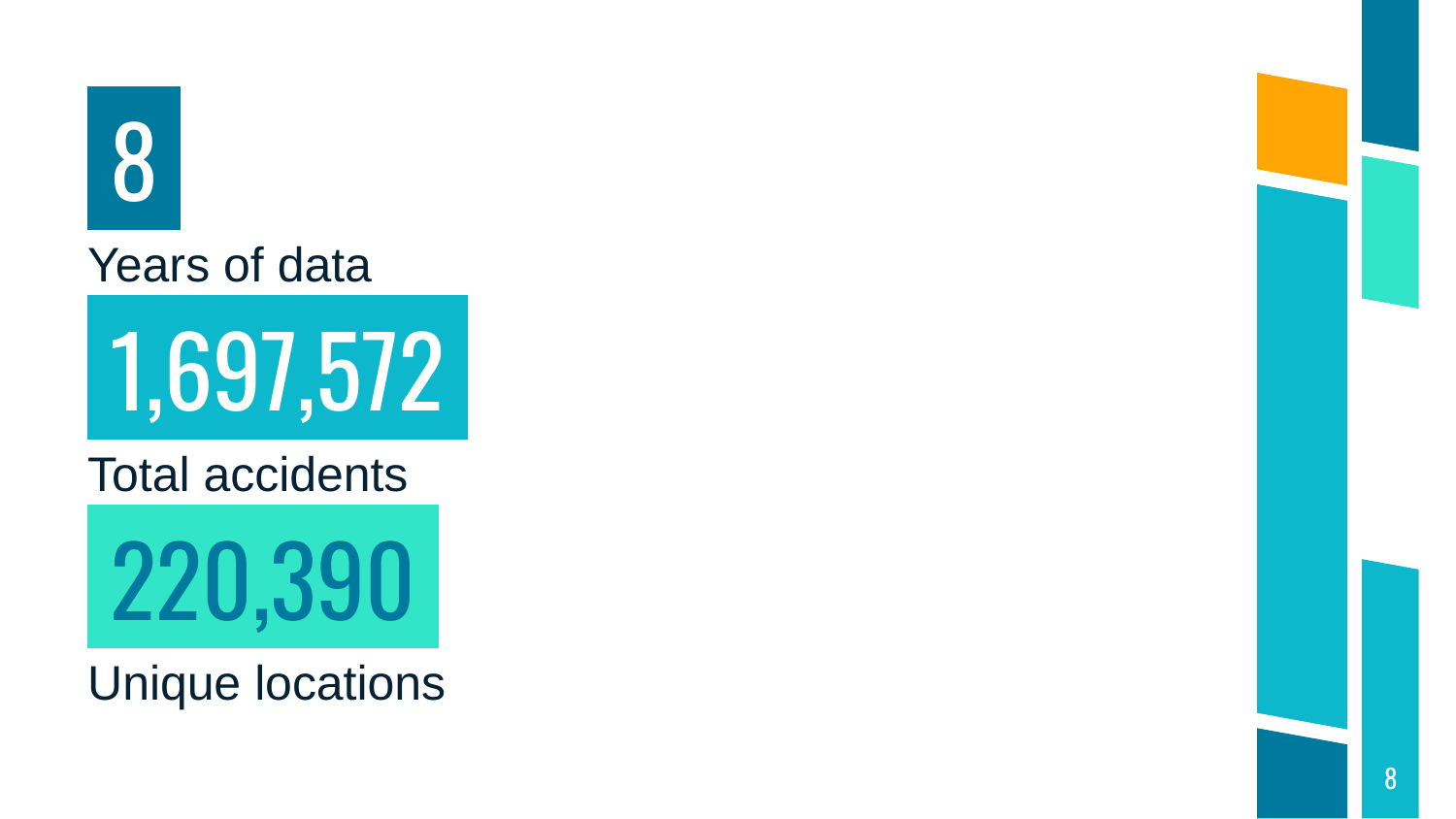

8
Years of data
 1,697,572
Total accidents
 220,390
Unique locations
8